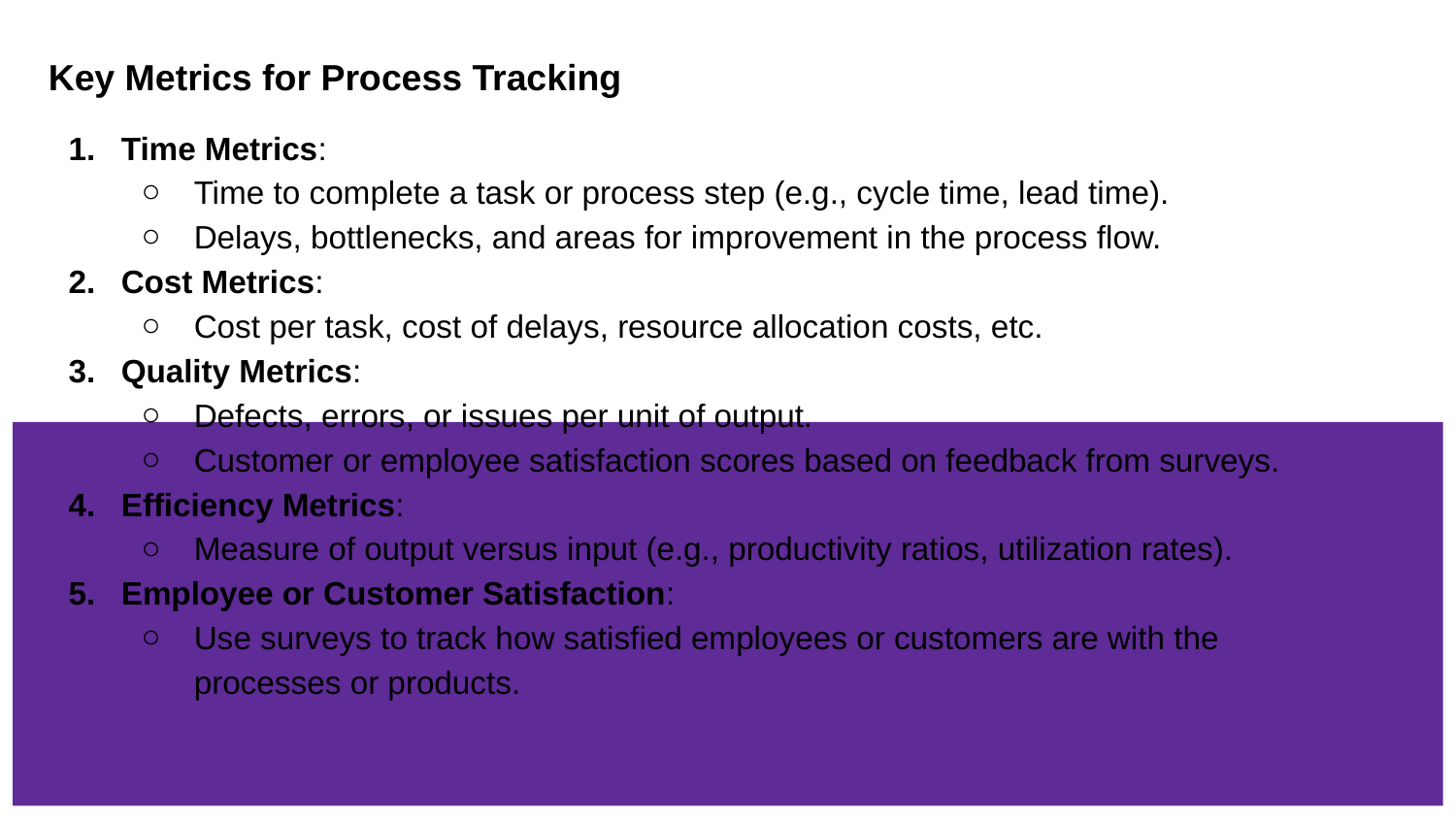

Key Metrics for Process Tracking
Time Metrics:
Time to complete a task or process step (e.g., cycle time, lead time).
Delays, bottlenecks, and areas for improvement in the process flow.
Cost Metrics:
Cost per task, cost of delays, resource allocation costs, etc.
Quality Metrics:
Defects, errors, or issues per unit of output.
Customer or employee satisfaction scores based on feedback from surveys.
Efficiency Metrics:
Measure of output versus input (e.g., productivity ratios, utilization rates).
Employee or Customer Satisfaction:
Use surveys to track how satisfied employees or customers are with the processes or products.